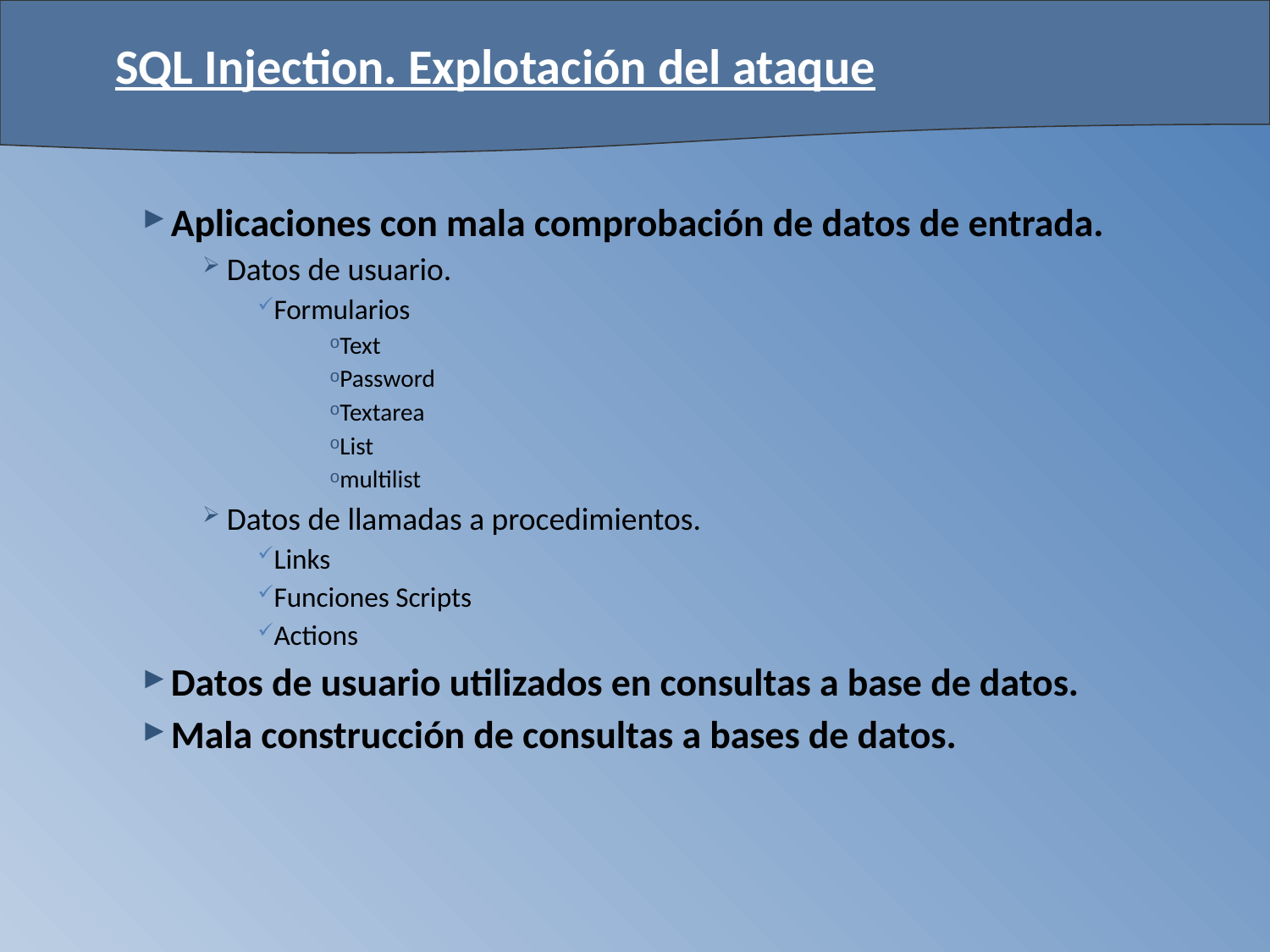

# SQL Injection. Explotación del ataque
Aplicaciones con mala comprobación de datos de entrada.
Datos de usuario.
Formularios
Text
Password
Textarea
List
multilist
Datos de llamadas a procedimientos.
Links
Funciones Scripts
Actions
Datos de usuario utilizados en consultas a base de datos.
Mala construcción de consultas a bases de datos.